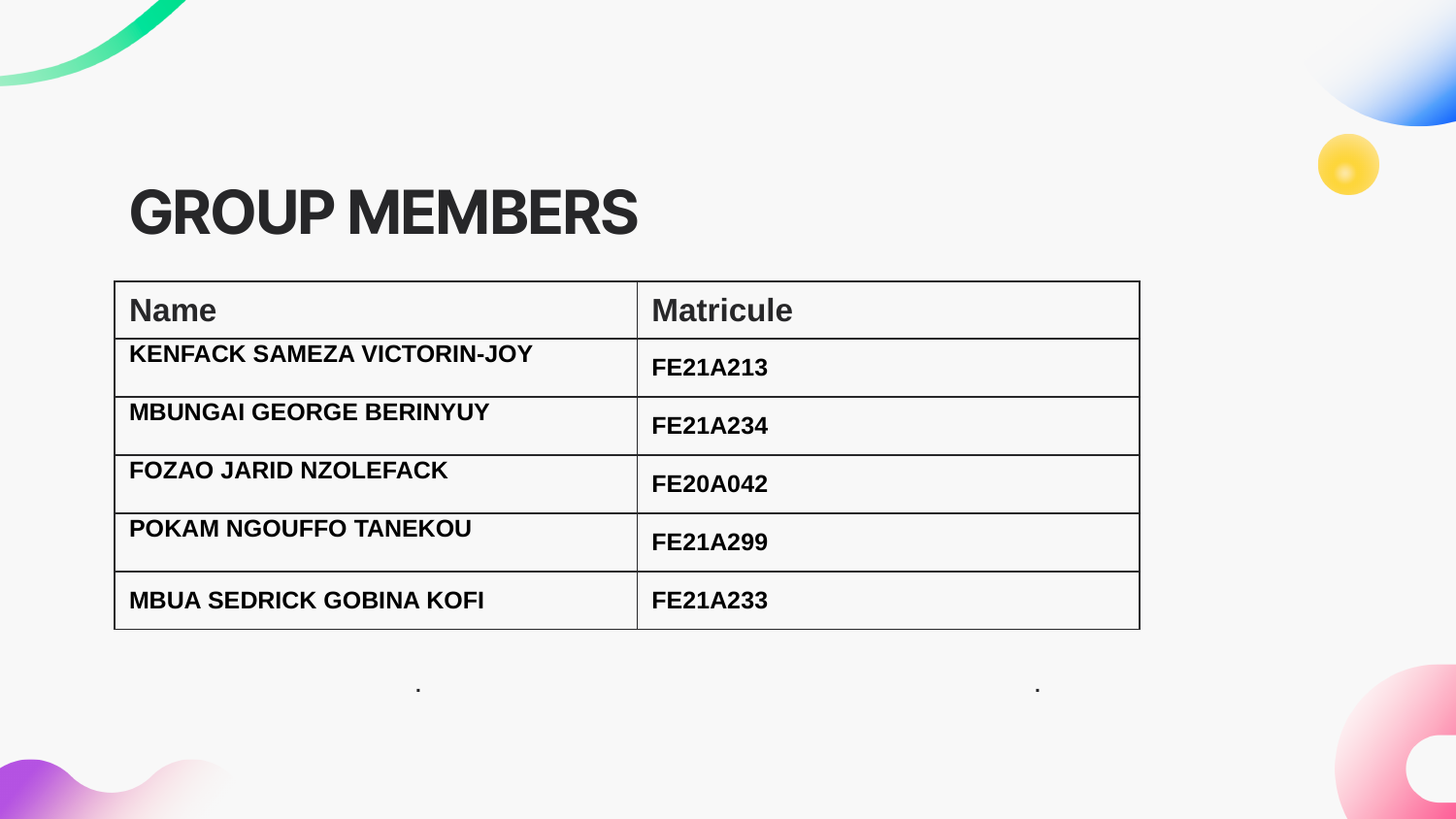

# GROUP MEMBERS
| Name | Matricule |
| --- | --- |
| KENFACK SAMEZA VICTORIN-JOY | FE21A213 |
| MBUNGAI GEORGE BERINYUY | FE21A234 |
| FOZAO JARID NZOLEFACK | FE20A042 |
| POKAM NGOUFFO TANEKOU | FE21A299 |
| MBUA SEDRICK GOBINA KOFI | FE21A233 |
.
.
.